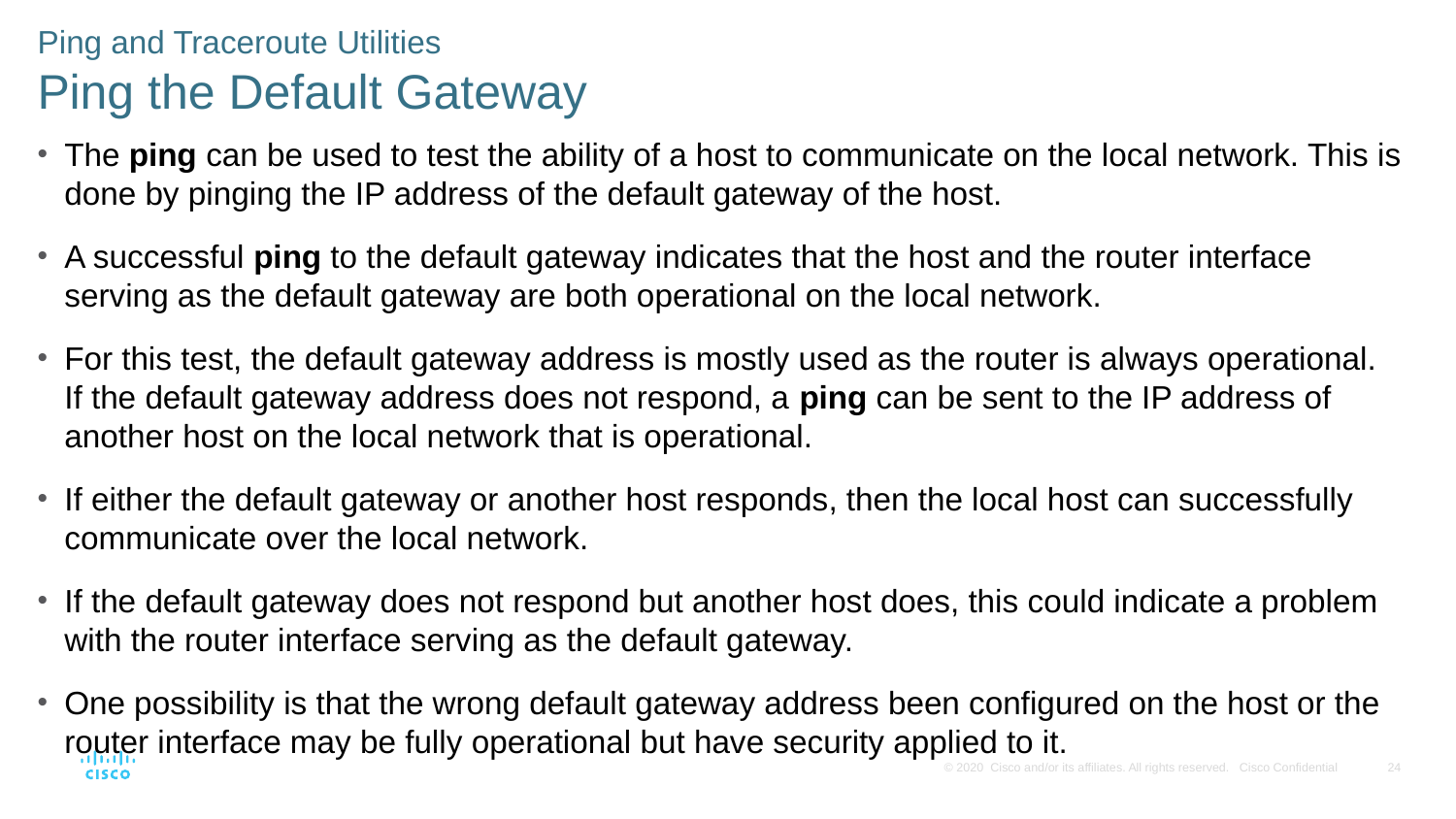

Ping and Traceroute Utilities
Ping the Default Gateway
The ping can be used to test the ability of a host to communicate on the local network. This is done by pinging the IP address of the default gateway of the host.
A successful ping to the default gateway indicates that the host and the router interface serving as the default gateway are both operational on the local network.
For this test, the default gateway address is mostly used as the router is always operational. If the default gateway address does not respond, a ping can be sent to the IP address of another host on the local network that is operational.
If either the default gateway or another host responds, then the local host can successfully communicate over the local network.
If the default gateway does not respond but another host does, this could indicate a problem with the router interface serving as the default gateway.
One possibility is that the wrong default gateway address been configured on the host or the router interface may be fully operational but have security applied to it.